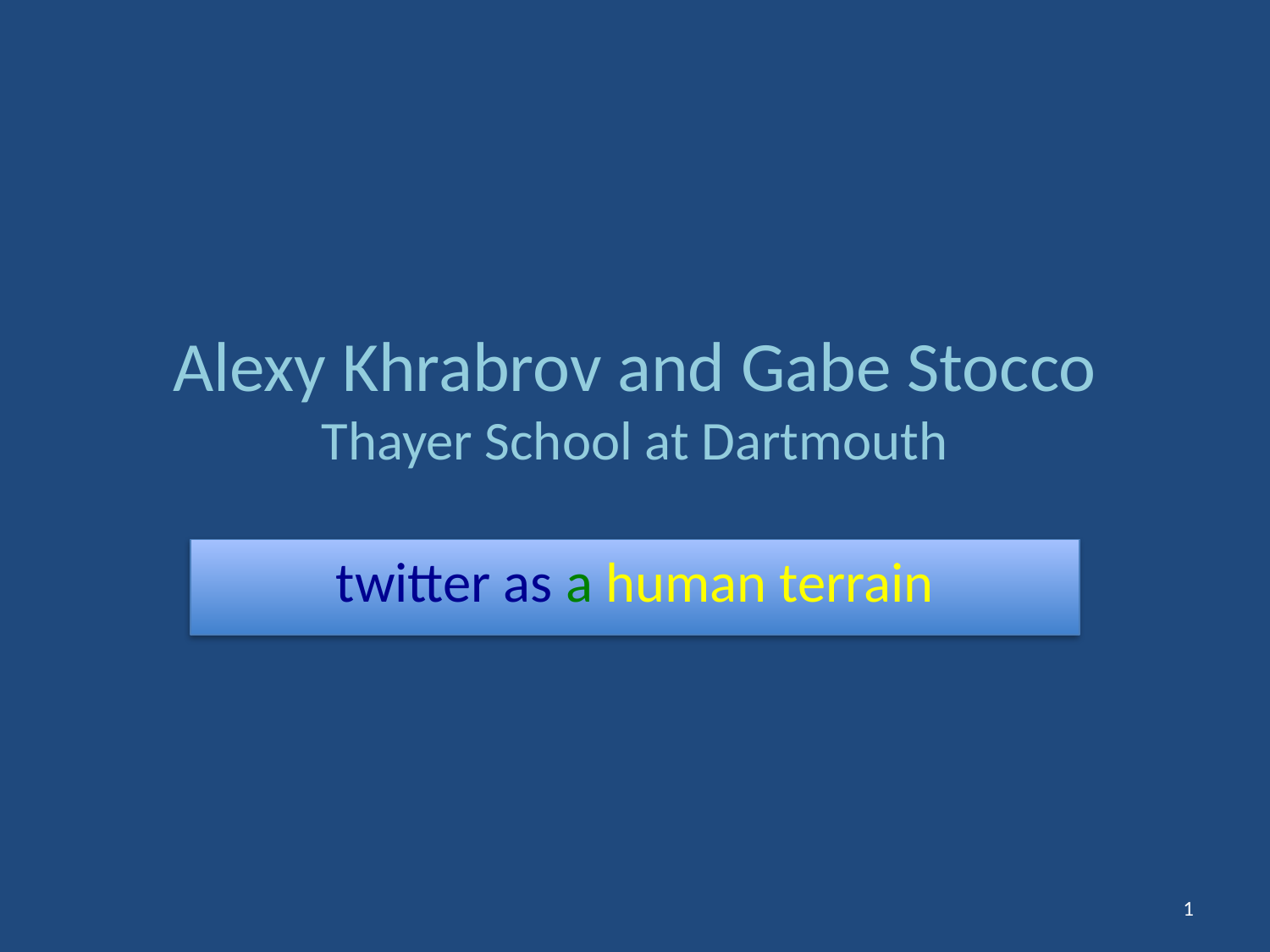

# Alexy Khrabrov and Gabe Stocco Thayer School at Dartmouth
twitter as a human terrain
1